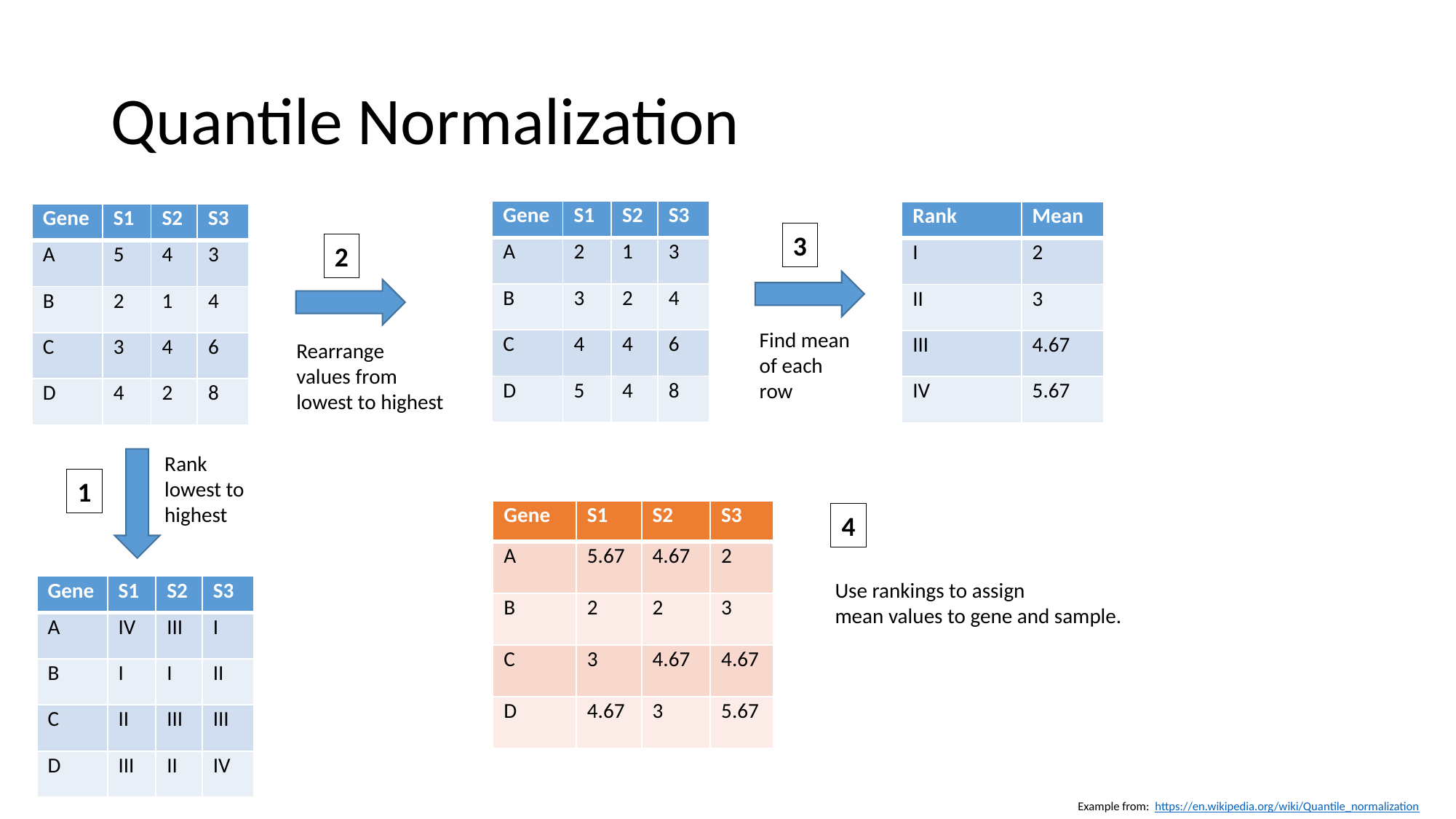

# Quantile Normalization
| Gene | S1 | S2 | S3 |
| --- | --- | --- | --- |
| A | 2 | 1 | 3 |
| B | 3 | 2 | 4 |
| C | 4 | 4 | 6 |
| D | 5 | 4 | 8 |
| Rank | Mean |
| --- | --- |
| I | 2 |
| II | 3 |
| III | 4.67 |
| IV | 5.67 |
| Gene | S1 | S2 | S3 |
| --- | --- | --- | --- |
| A | 5 | 4 | 3 |
| B | 2 | 1 | 4 |
| C | 3 | 4 | 6 |
| D | 4 | 2 | 8 |
3
2

Find mean
of each
row
Rearrange
values from
lowest to highest
Rank
lowest to
highest
1

| Gene | S1 | S2 | S3 |
| --- | --- | --- | --- |
| A | 5.67 | 4.67 | 2 |
| B | 2 | 2 | 3 |
| C | 3 | 4.67 | 4.67 |
| D | 4.67 | 3 | 5.67 |
4
Use rankings to assign
mean values to gene and sample.
| Gene | S1 | S2 | S3 |
| --- | --- | --- | --- |
| A | IV | III | I |
| B | I | I | II |
| C | II | III | III |
| D | III | II | IV |
Example from:  https://en.wikipedia.org/wiki/Quantile_normalization